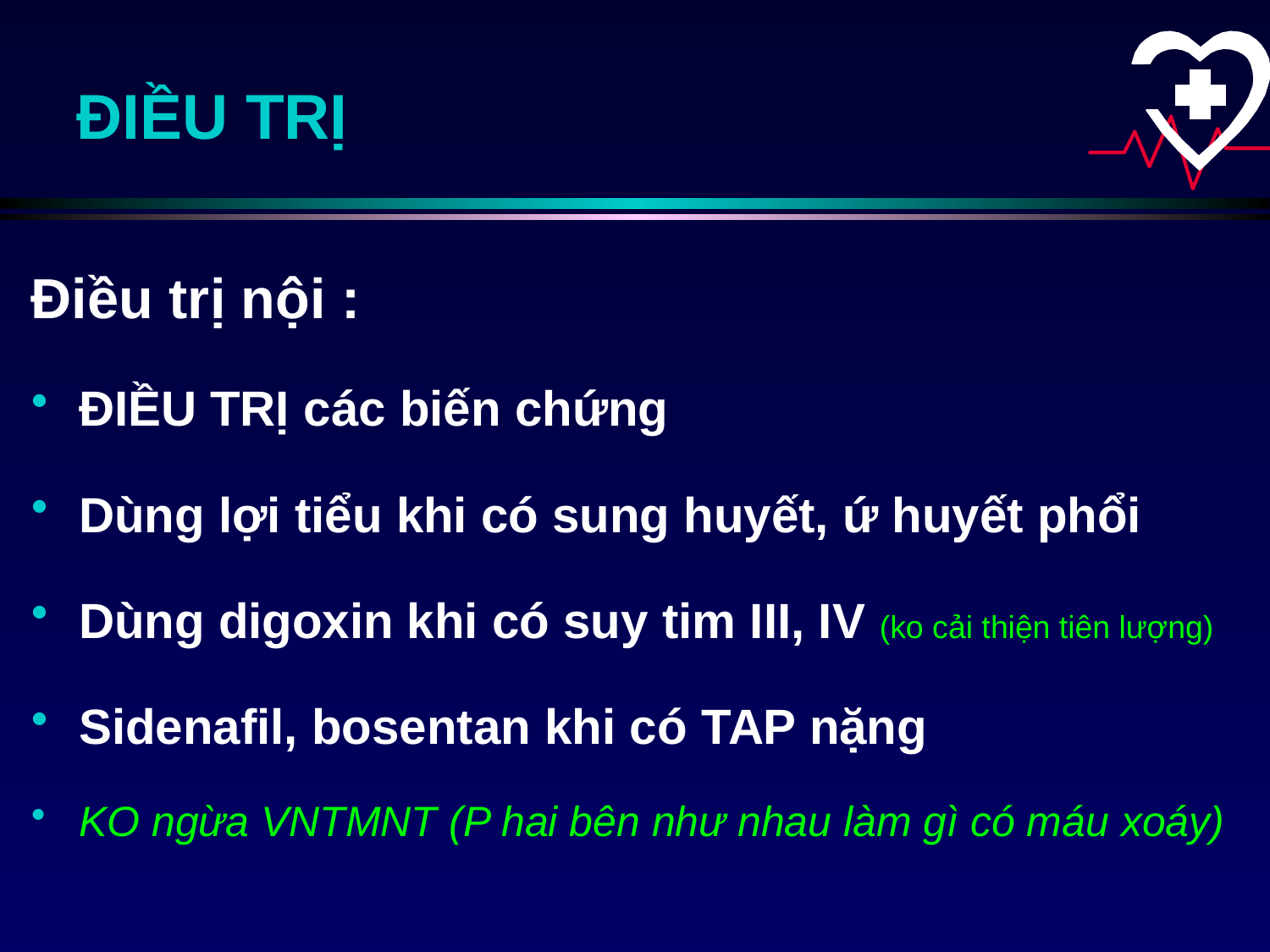

ĐIỀU TRỊ
Điều trị nội :
ĐIỀU TRỊ các biến chứng
Dùng lợi tiểu khi có sung huyết, ứ huyết phổi
Dùng digoxin khi có suy tim III, IV (ko cải thiện tiên lượng)
Sidenafil, bosentan khi có TAP nặng
KO ngừa VNTMNT (P hai bên như nhau làm gì có máu xoáy)